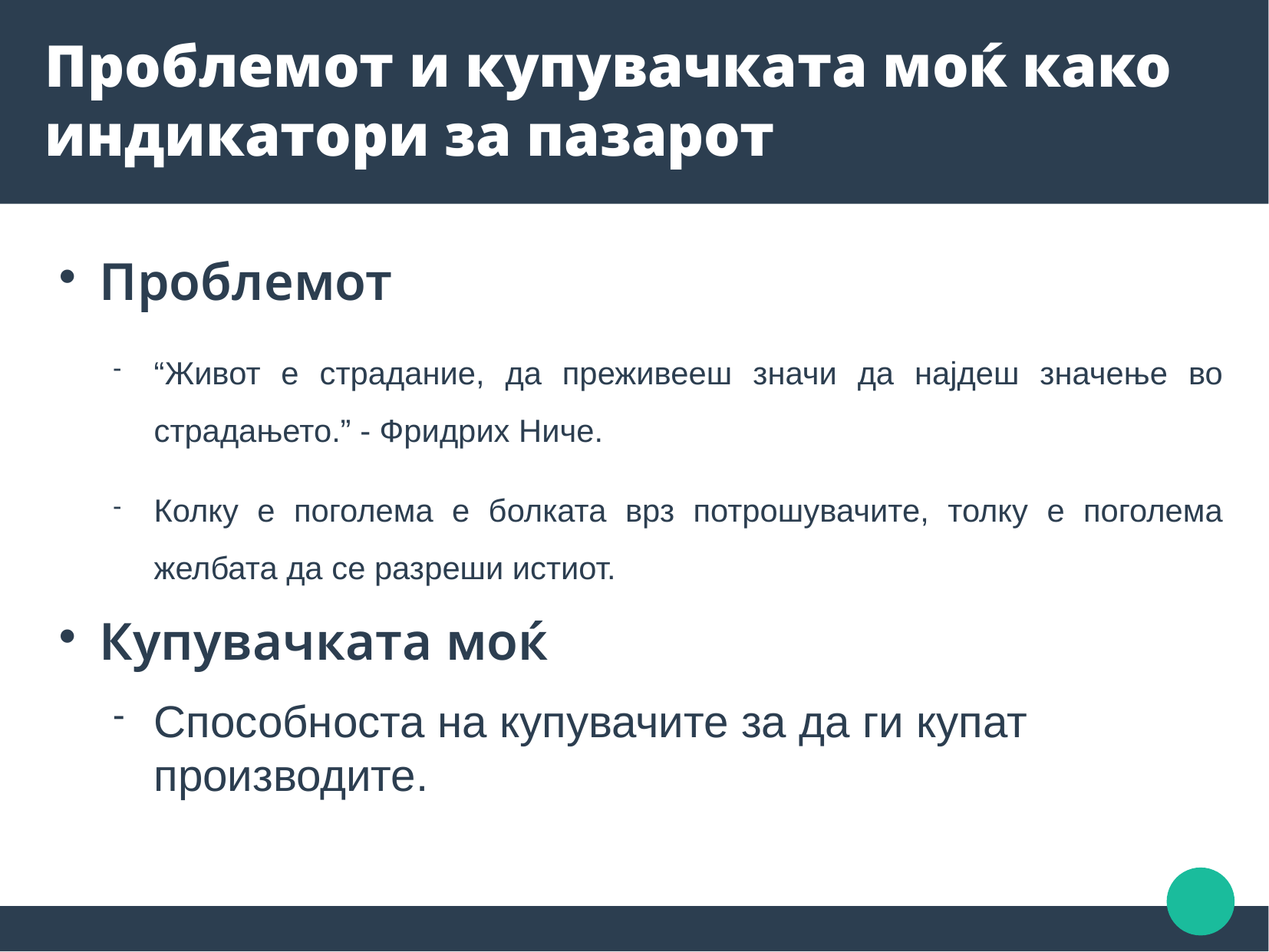

Проблемот и купувачката моќ како индикатори за пазарот
Проблемот
“Живот е страдание, да преживееш значи да најдеш значење во страдањето.” - Фридрих Ниче.
Колку е поголема е болката врз потрошувачите, толку е поголема желбата да се разреши истиот.
Купувачката моќ
Способноста на купувачите за да ги купат производите.